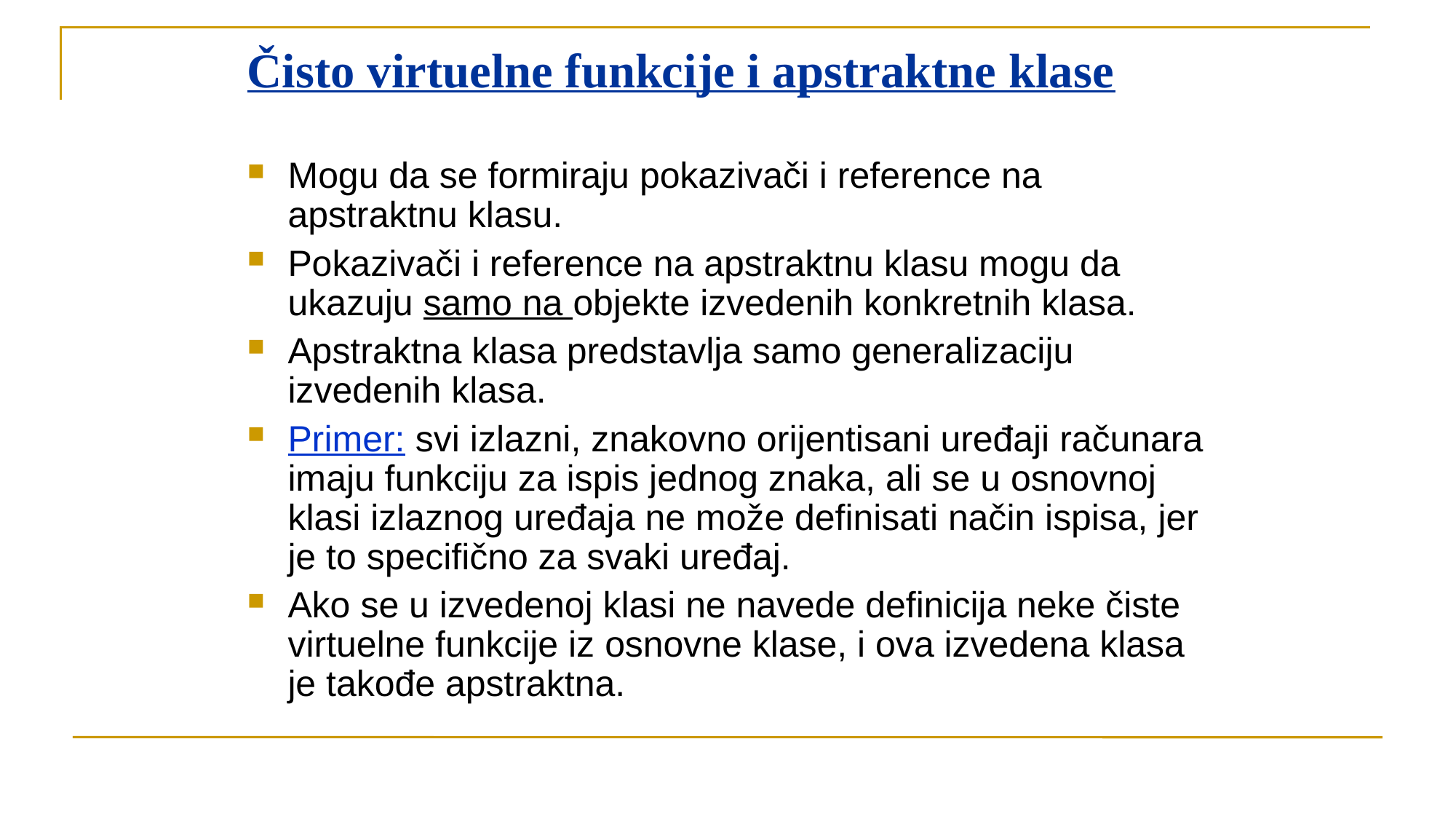

Čisto virtuelne funkcije i apstraktne klase
Mogu da se formiraju pokazivači i reference na apstraktnu klasu.
Pokazivači i reference na apstraktnu klasu mogu da ukazuju samo na objekte izvedenih konkretnih klasa.
Apstraktna klasa predstavlja samo generalizaciju izvedenih klasa.
Primer: svi izlazni, znakovno orijentisani uređaji računara imaju funkciju za ispis jednog znaka, ali se u osnovnoj klasi izlaznog uređaja ne može definisati način ispisa, jer je to specifično za svaki uređaj.
Ako se u izvedenoj klasi ne navede definicija neke čiste virtuelne funkcije iz osnovne klase, i ova izvedena klasa je takođe apstraktna.